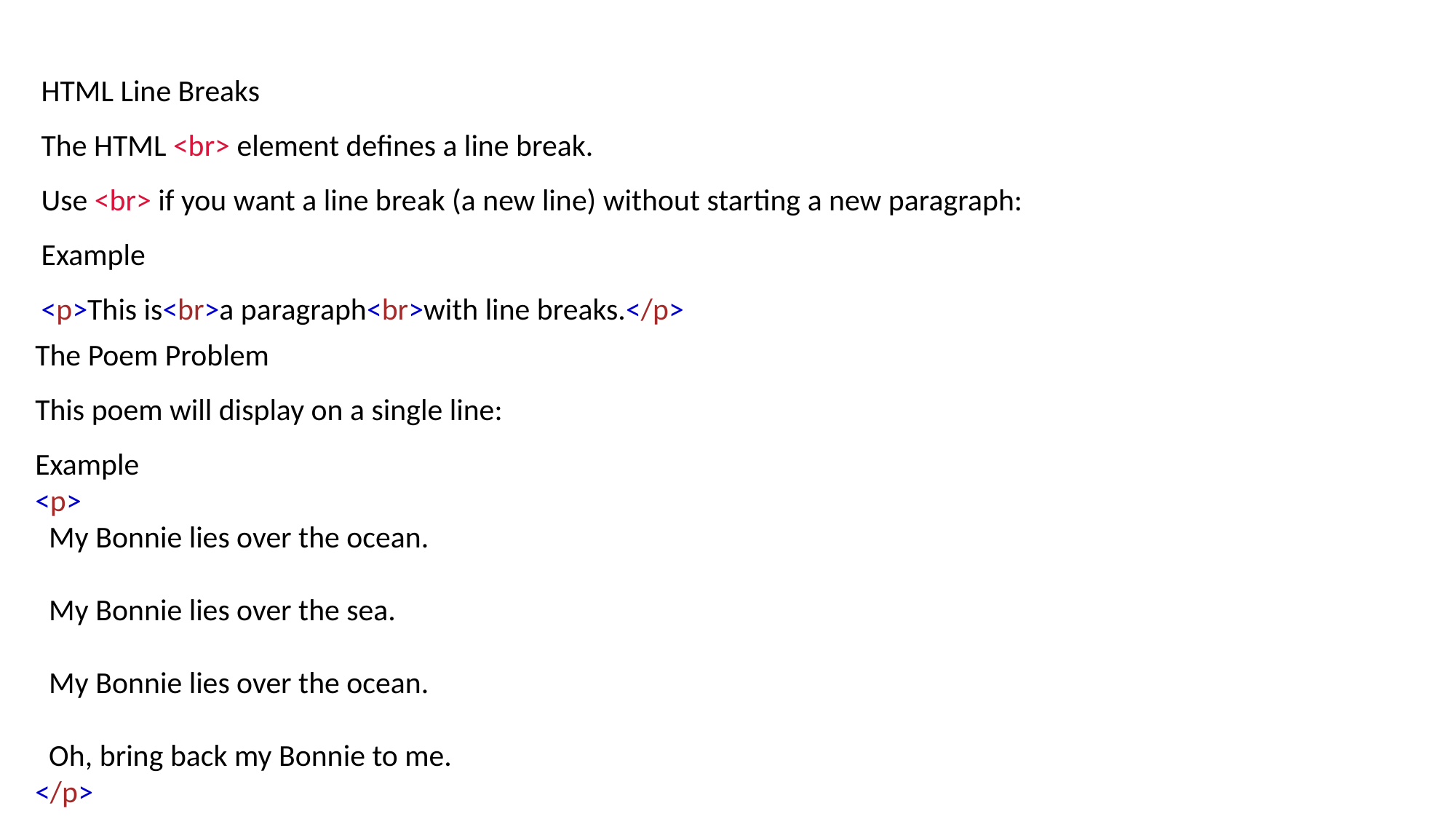

HTML Line Breaks
The HTML <br> element defines a line break.
Use <br> if you want a line break (a new line) without starting a new paragraph:
Example
<p>This is<br>a paragraph<br>with line breaks.</p>
The Poem Problem
This poem will display on a single line:
Example
<p>
  My Bonnie lies over the ocean.
  My Bonnie lies over the sea.
  My Bonnie lies over the ocean.
  Oh, bring back my Bonnie to me.
</p>